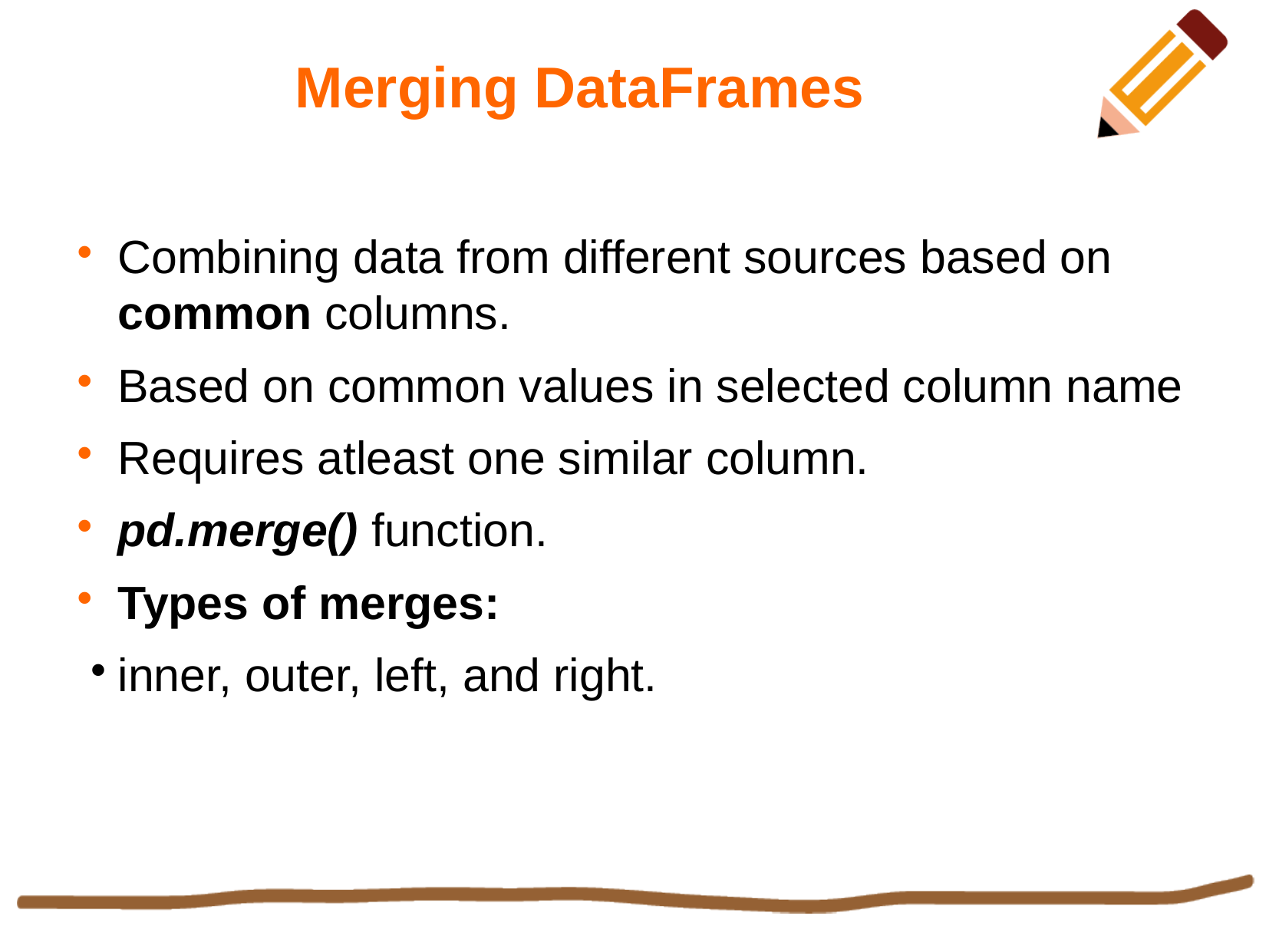

Merging DataFrames
Combining data from different sources based on common columns.
Based on common values in selected column name
Requires atleast one similar column.
pd.merge() function.
Types of merges:
inner, outer, left, and right.